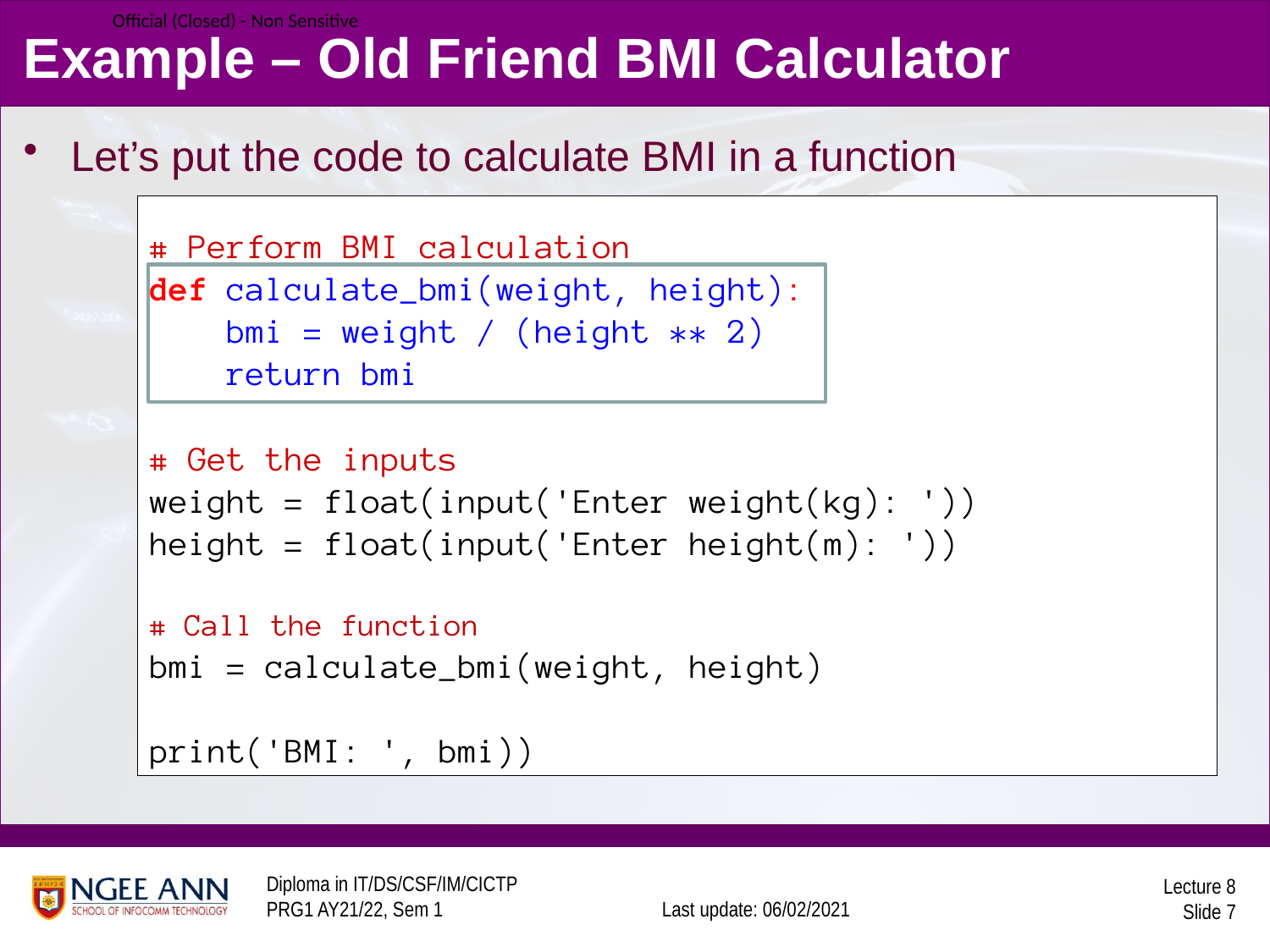

Example – Old Friend BMI Calculator
Let’s put the code to calculate BMI in a function

# Perform BMI calculation
def calculate_bmi(weight, height):
    bmi = weight / (height ** 2)
    return bmi

# Get the inputs
weight = float(input('Enter weight(kg): '))
height = float(input('Enter height(m): '))

# Call the function
bmi = calculate_bmi(weight, height)

print('BMI: ', bmi))